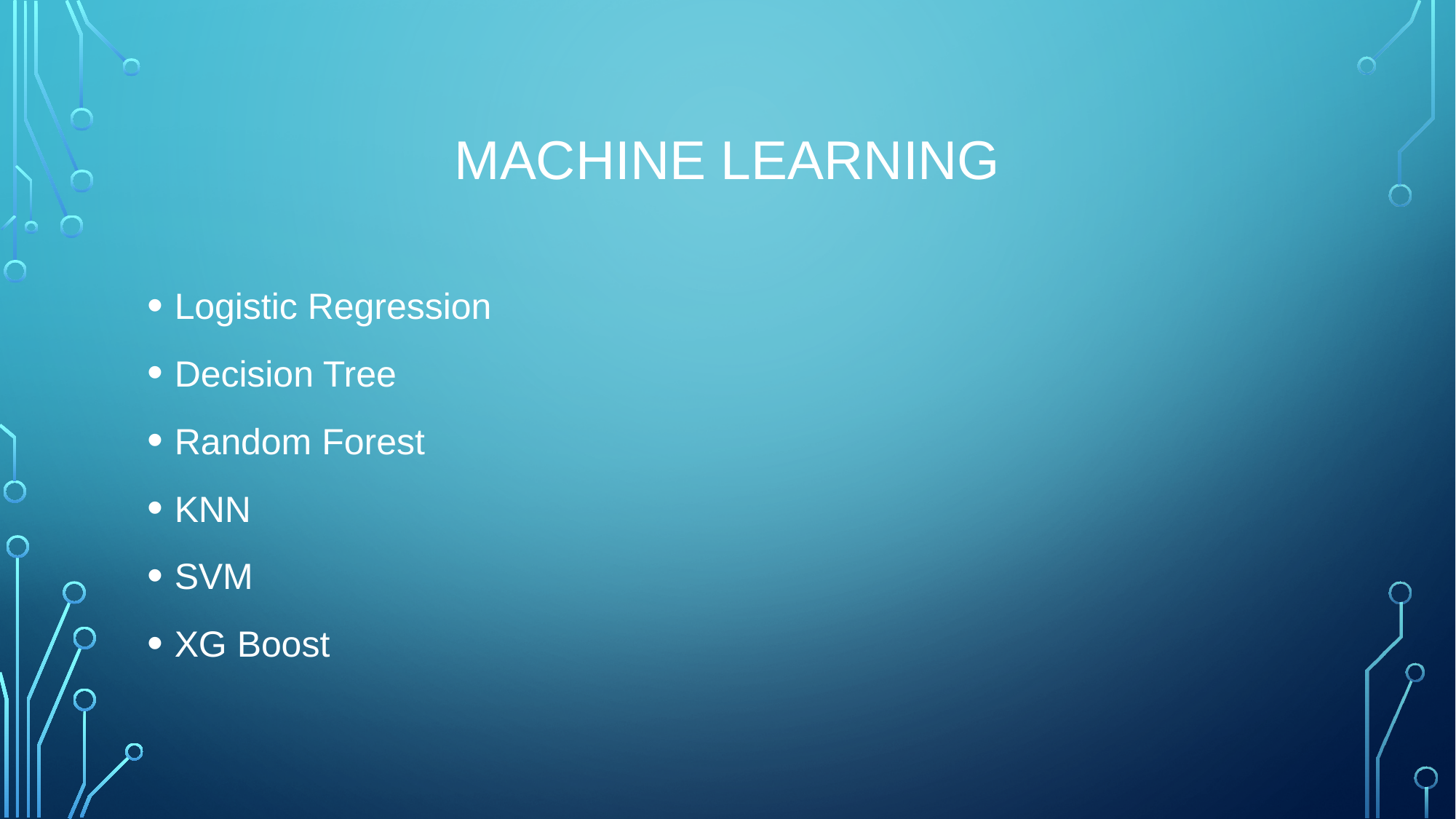

# Machine Learning
Logistic Regression
Decision Tree
Random Forest
KNN
SVM
XG Boost